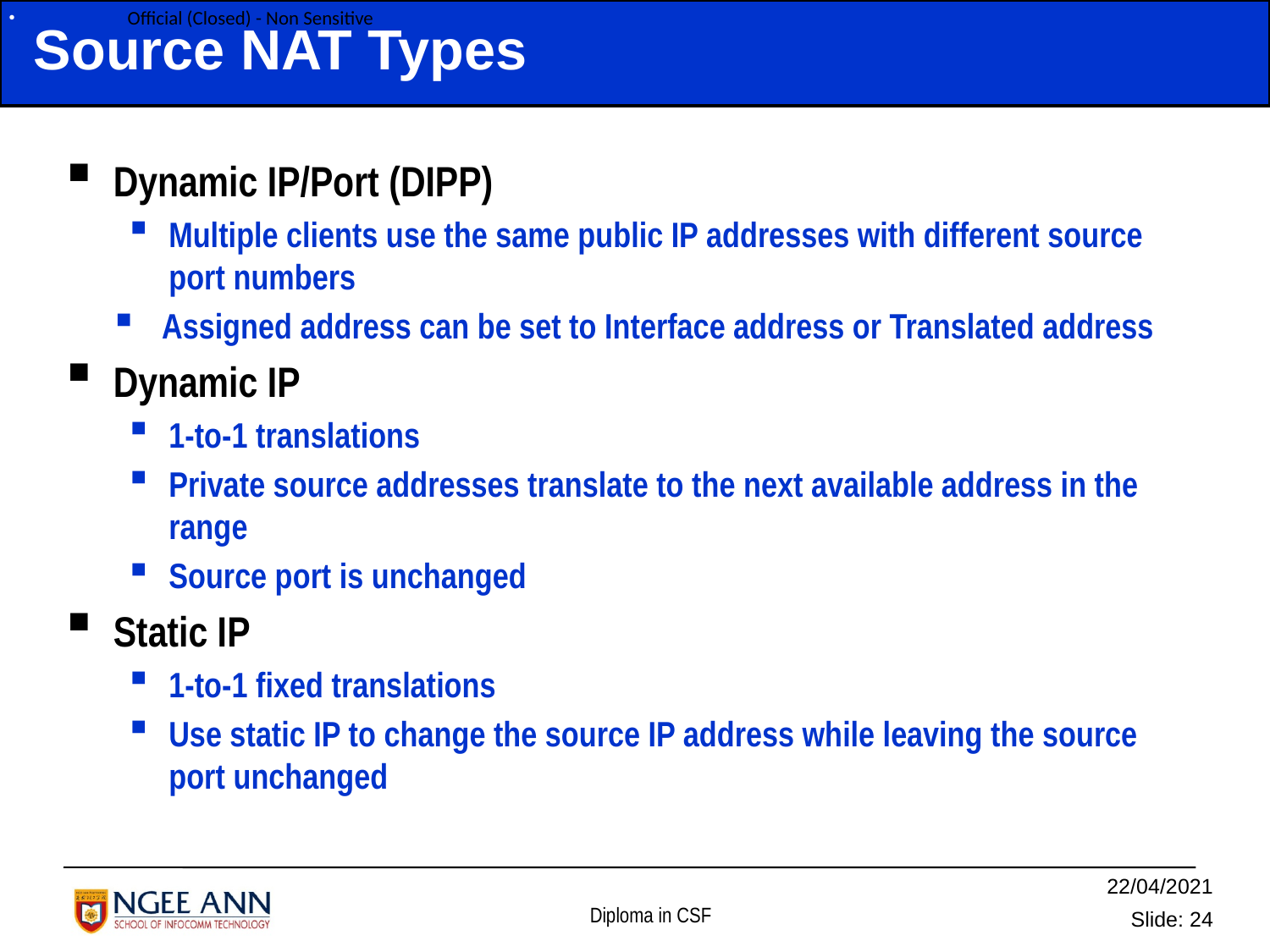

# Source NAT Types
Dynamic IP/Port (DIPP)
Multiple clients use the same public IP addresses with different source port numbers
Assigned address can be set to Interface address or Translated address
Dynamic IP
1-to-1 translations
Private source addresses translate to the next available address in the range
Source port is unchanged
Static IP
1-to-1 fixed translations
Use static IP to change the source IP address while leaving the source port unchanged